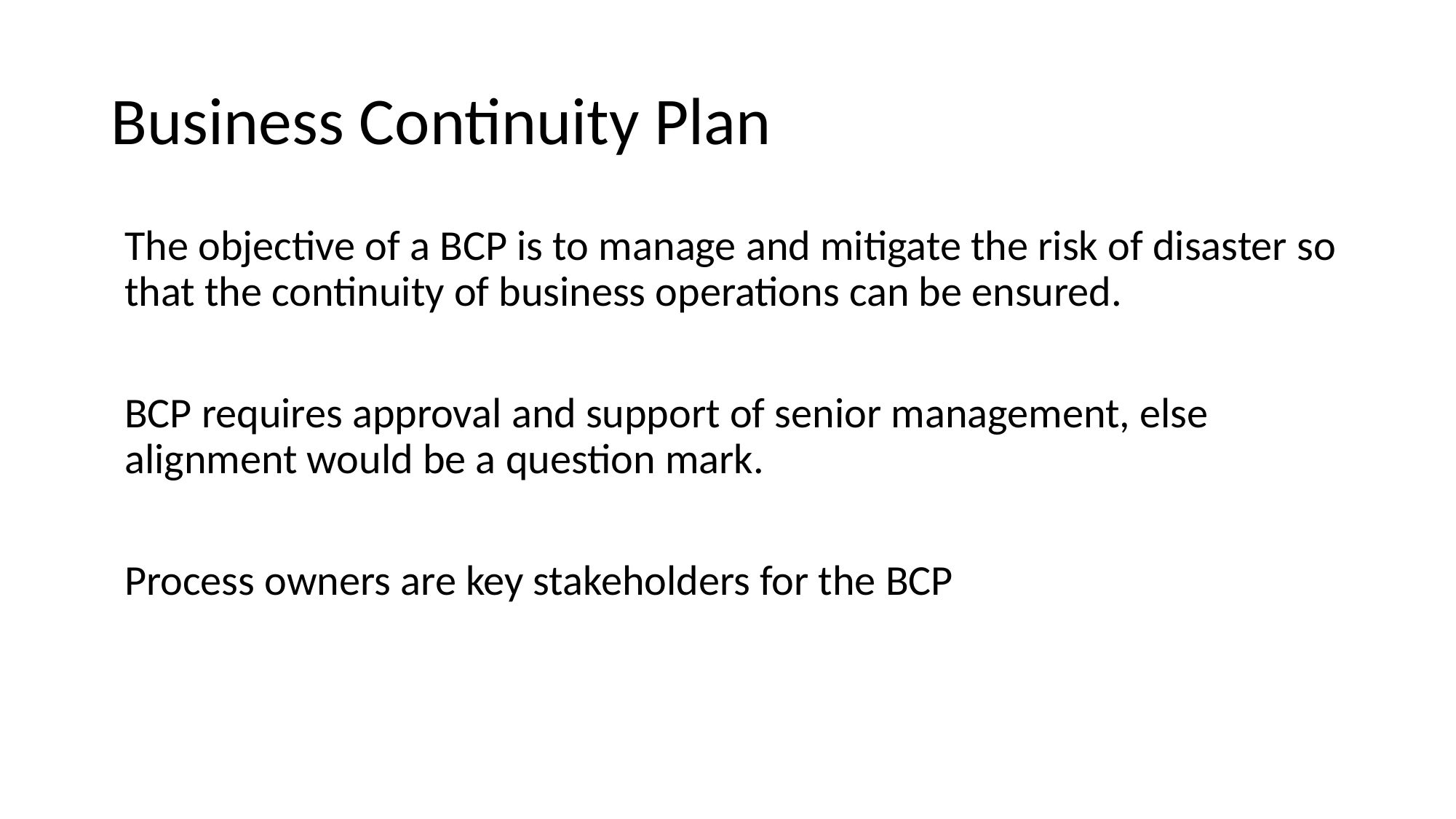

# Business Continuity Plan
The objective of a BCP is to manage and mitigate the risk of disaster so that the continuity of business operations can be ensured.

BCP requires approval and support of senior management, else alignment would be a question mark.

Process owners are key stakeholders for the BCP